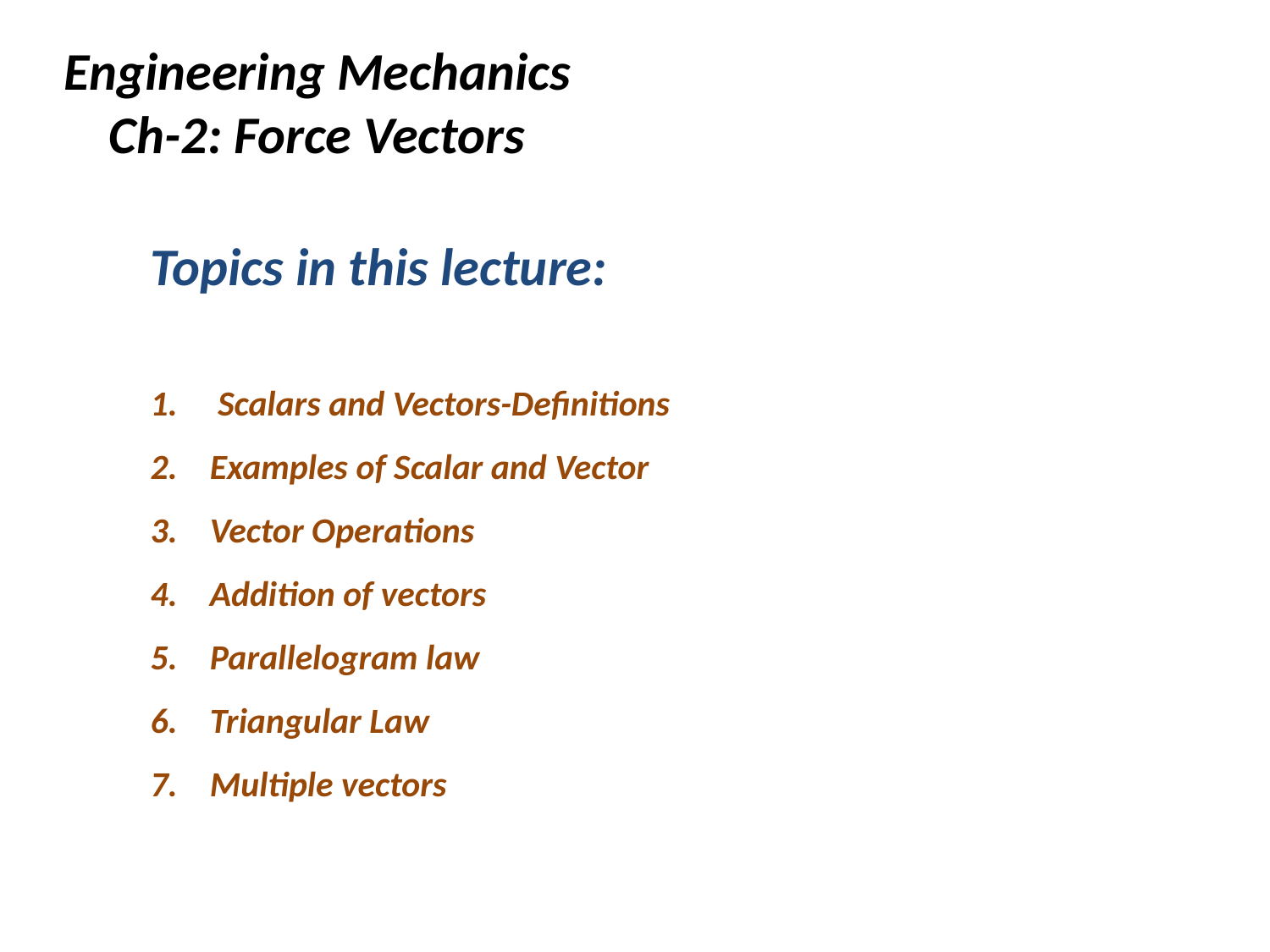

Engineering Mechanics
Ch-2: Force Vectors
Topics in this lecture:

     Scalars and Vectors-Definitions
2.    Examples of Scalar and Vector
3.    Vector Operations
4.    Addition of vectors
5.    Parallelogram law
6.    Triangular Law
7.    Multiple vectors